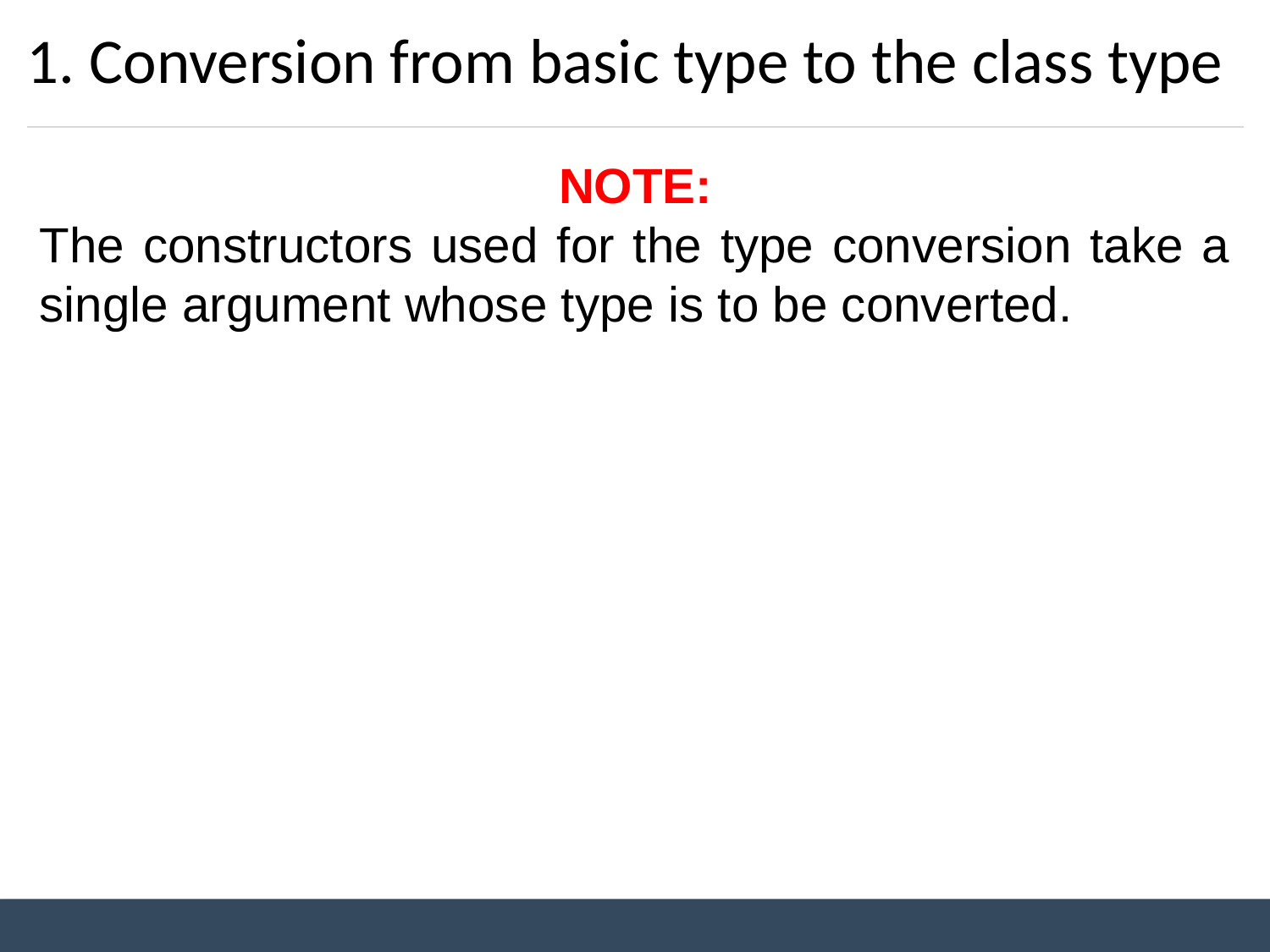

# 1. Conversion from basic type to the class type

NOTE:
The constructors used for the type conversion take a single argument whose type is to be converted.

Unit 7: Operator Overloading
Prepared By: Nishat Shaikh